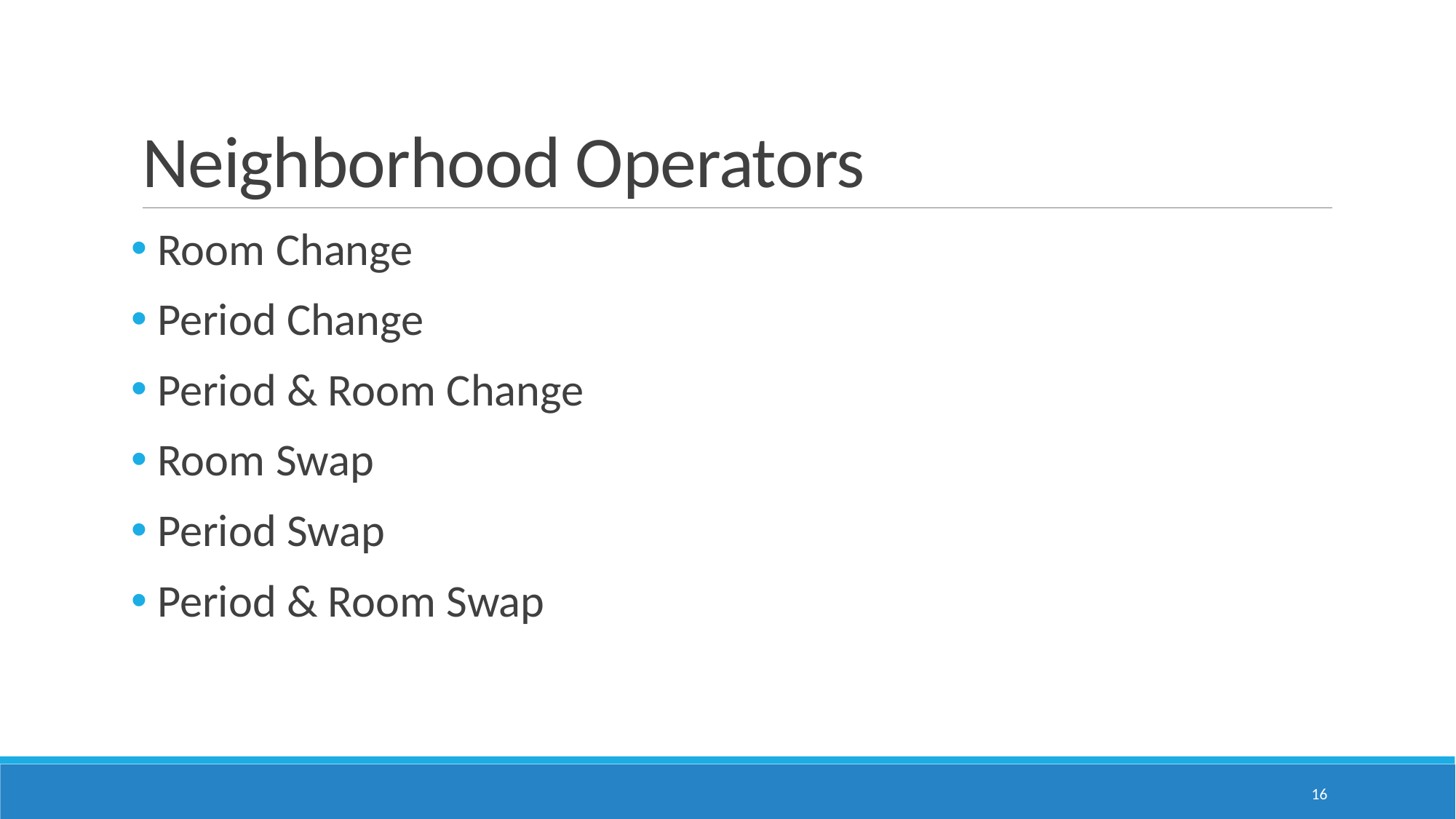

# Neighborhood Operators
 Room Change
 Period Change
 Period & Room Change
 Room Swap
 Period Swap
 Period & Room Swap
16